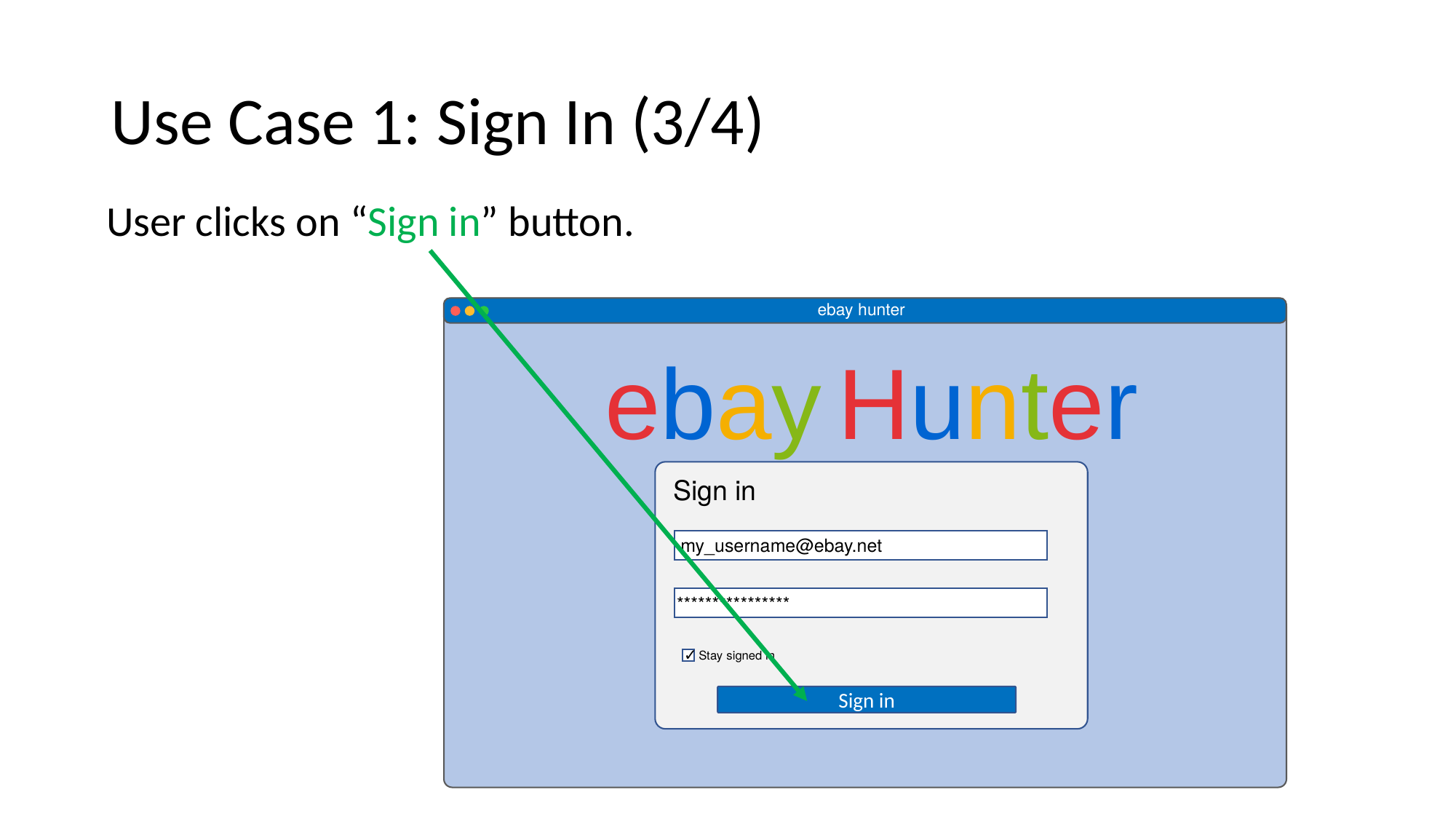

# Use Case 1: Sign In (3/4)
User clicks on “Sign in” button.
ebay hunter

Sign in
my_username@ebay.net

****************

Stay signed in

Sign in
ebay Hunter
✓